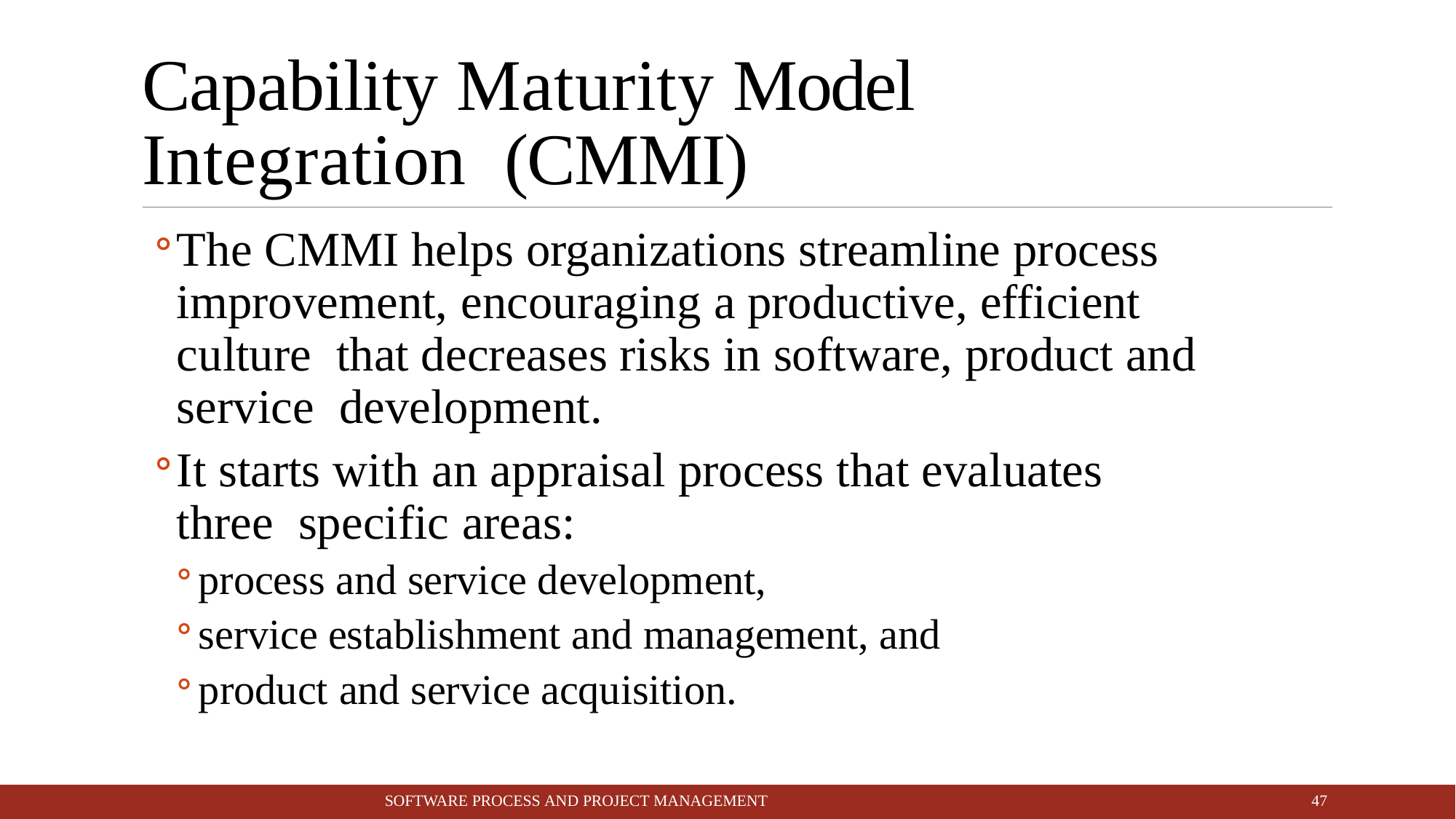

# Capability Maturity Model Integration  (CMMI)
The CMMI helps organizations streamline process  improvement, encouraging a productive, efficient culture  that decreases risks in software, product and service  development.
It starts with an appraisal process that evaluates three  specific areas:
process and service development,
service establishment and management, and
product and service acquisition.
47
SOFTWARE PROCESS AND PROJECT MANAGEMENT